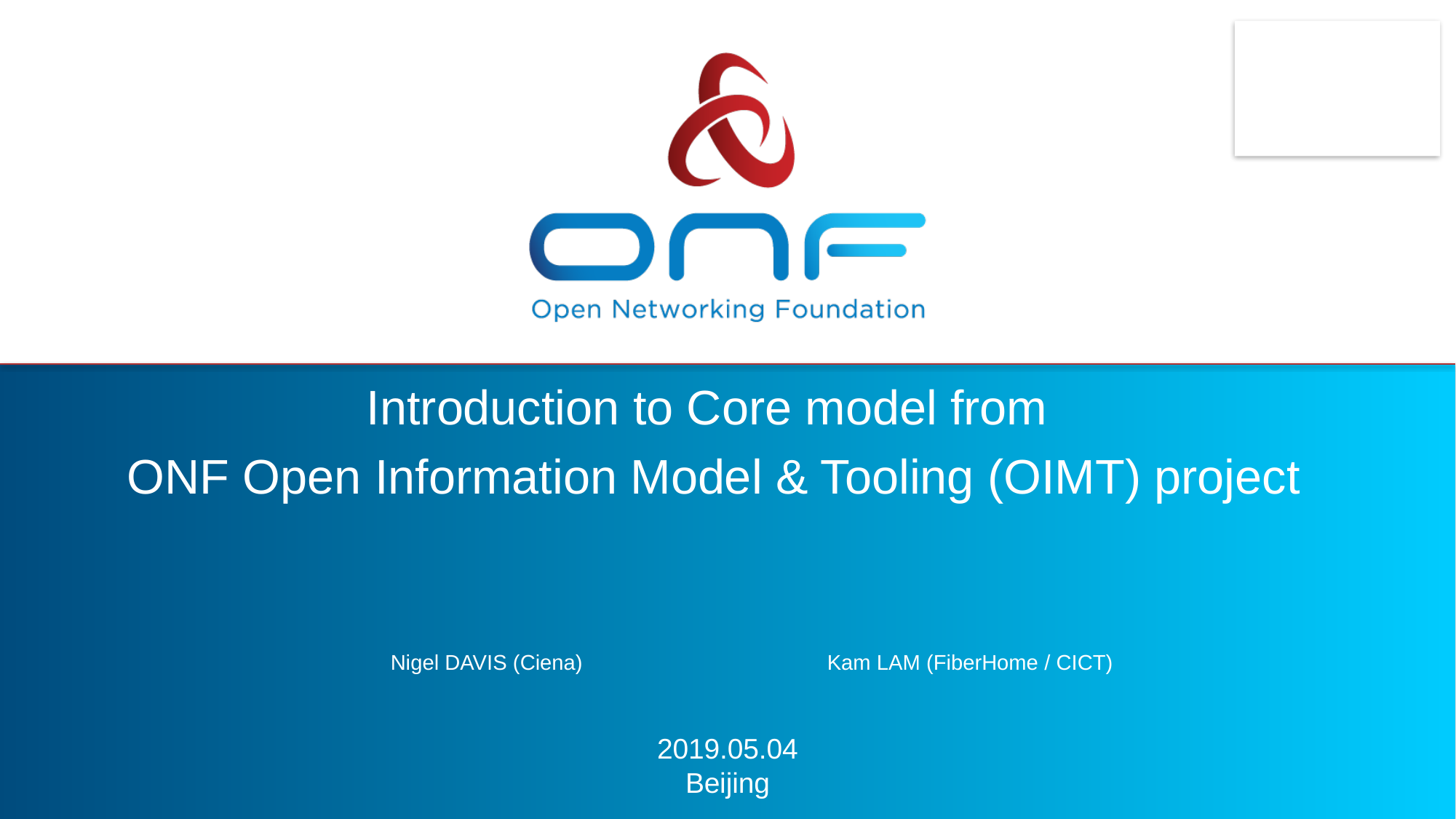

# Introduction to Core model from ONF Open Information Model & Tooling (OIMT) project
	Nigel DAVIS (Ciena) 		 	Kam LAM (FiberHome / CICT)
2019.05.04
Beijing